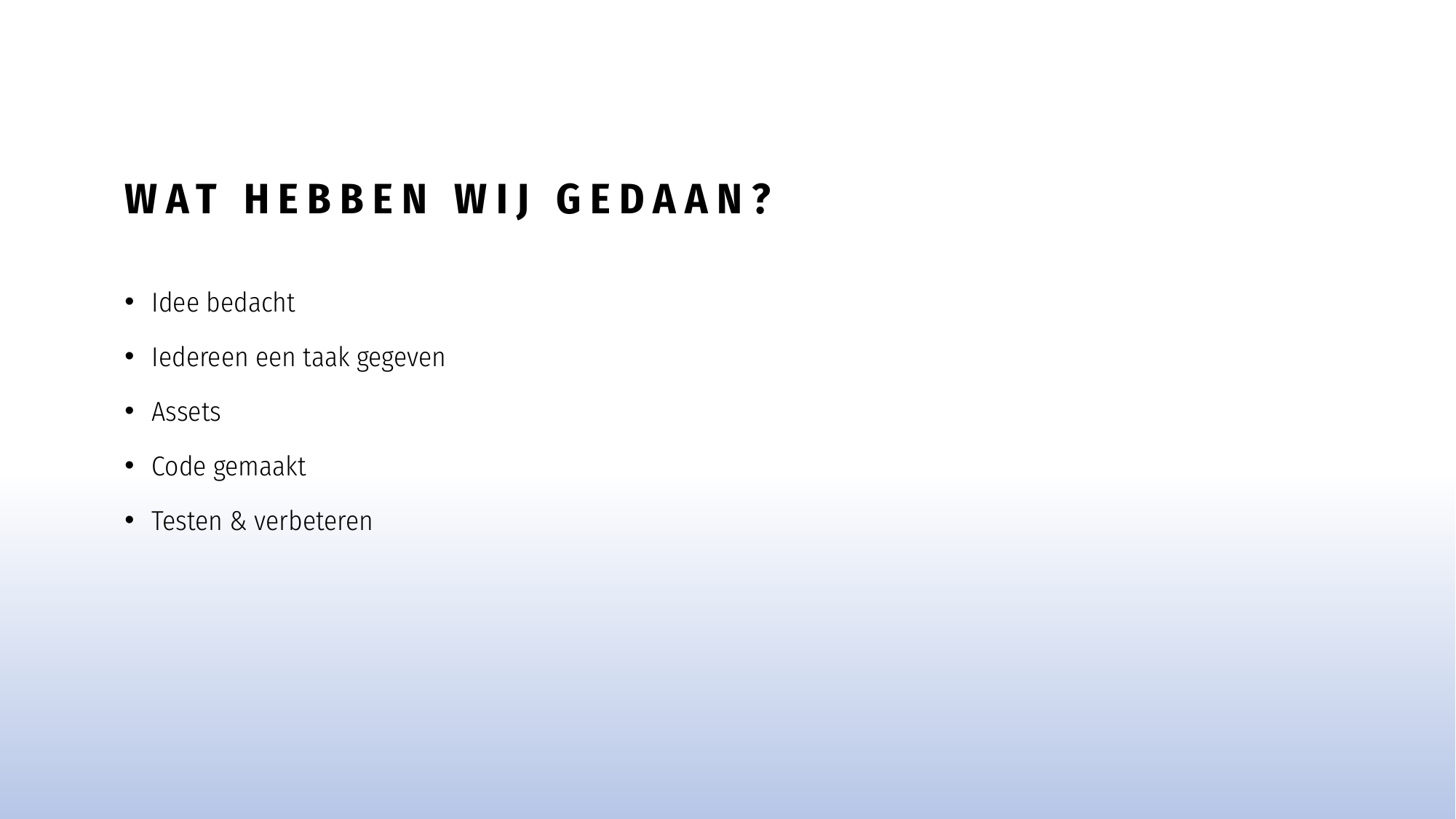

# Wat hebben wij gedaan?
Idee bedacht
Iedereen een taak gegeven
Assets
Code gemaakt
Testen & verbeteren